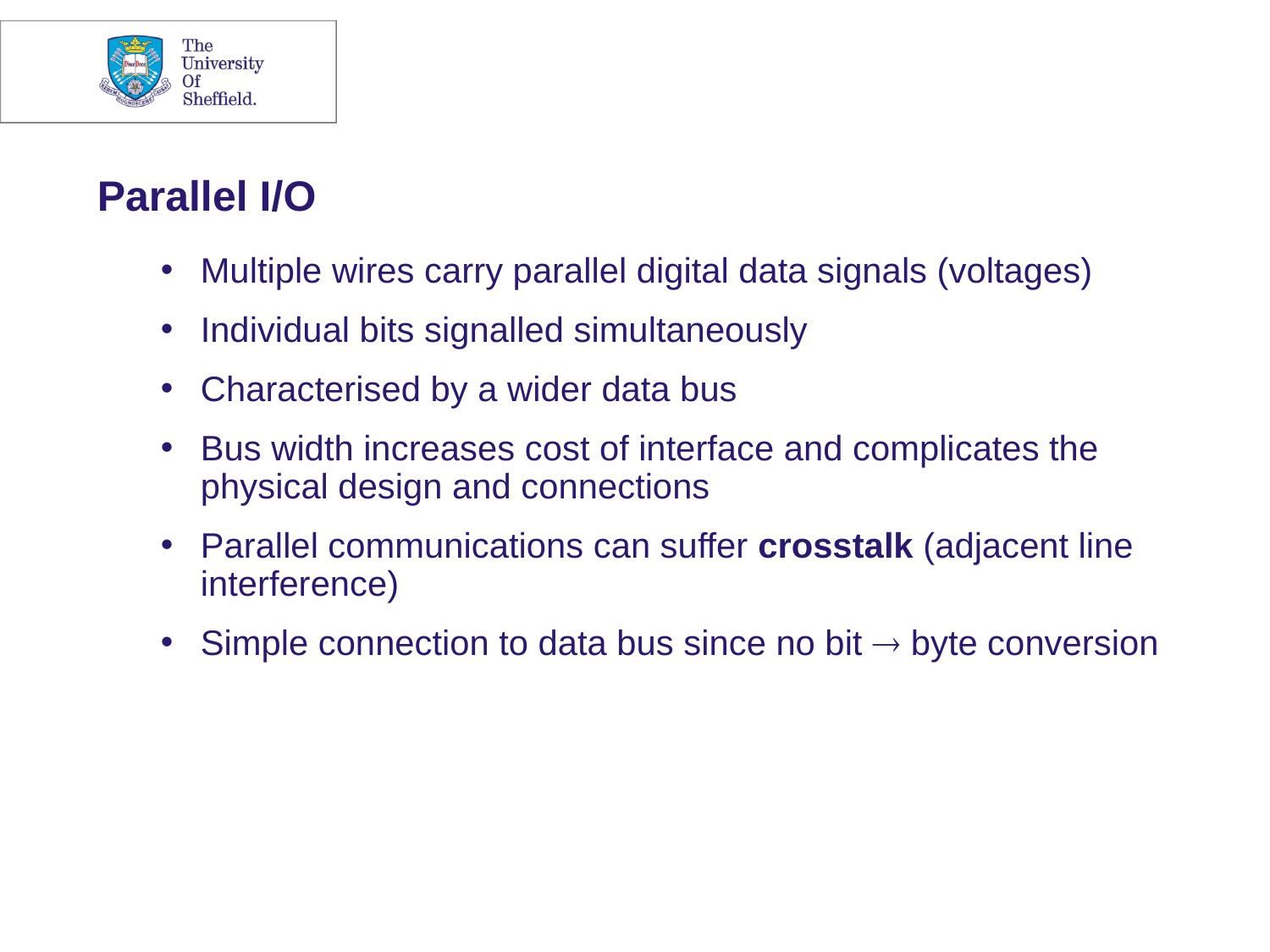

Parallel I/O
Multiple wires carry parallel digital data signals (voltages)
Individual bits signalled simultaneously
Characterised by a wider data bus
Bus width increases cost of interface and complicates the physical design and connections
Parallel communications can suffer crosstalk (adjacent line interference)
Simple connection to data bus since no bit → byte conversion